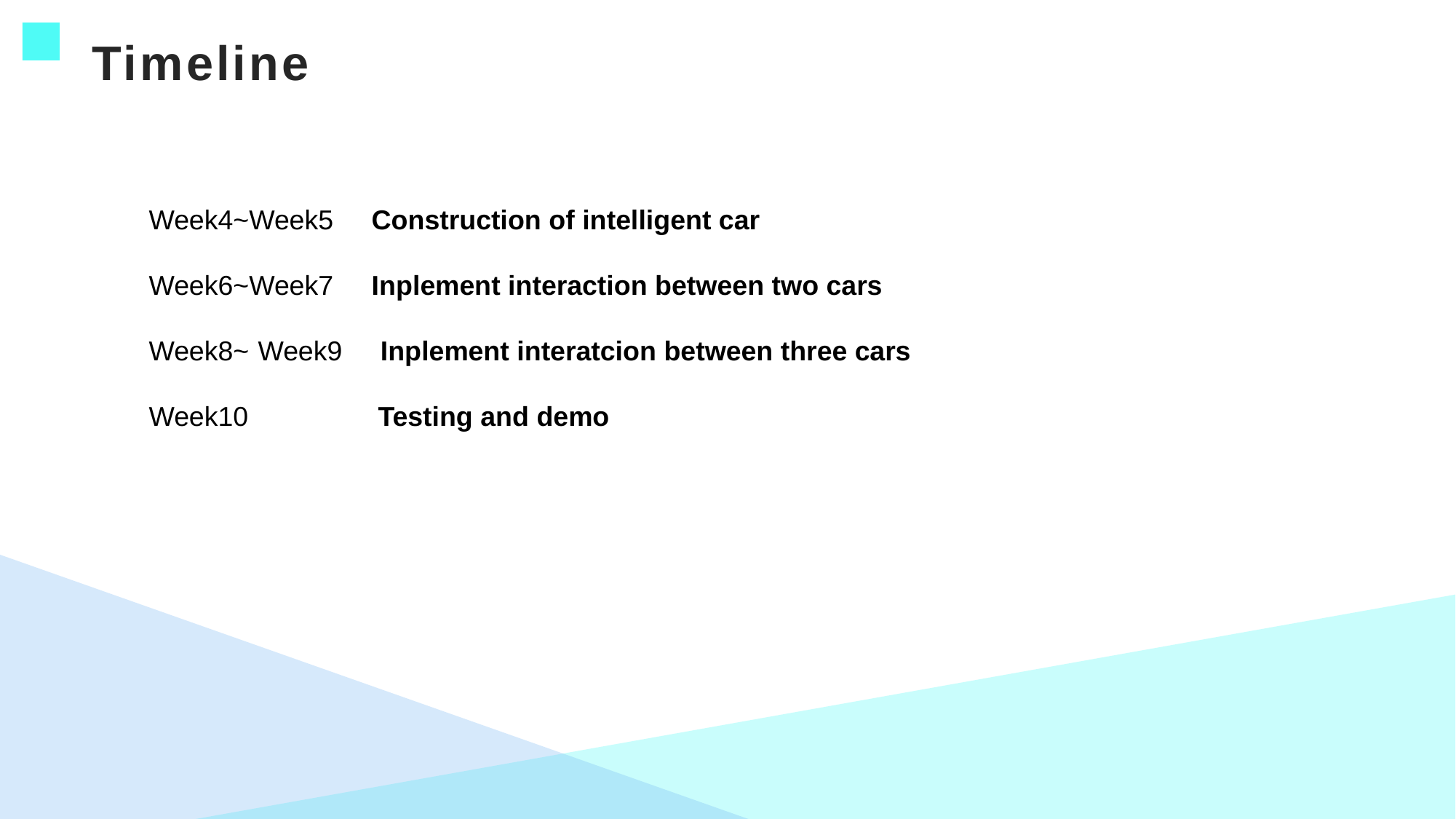

# Timeline
Week4~Week5     Construction of intelligent car

Week6~Week7     Inplement interaction between two cars

Week8~	Week9     Inplement interatcion between three cars

Week10                 Testing and demo